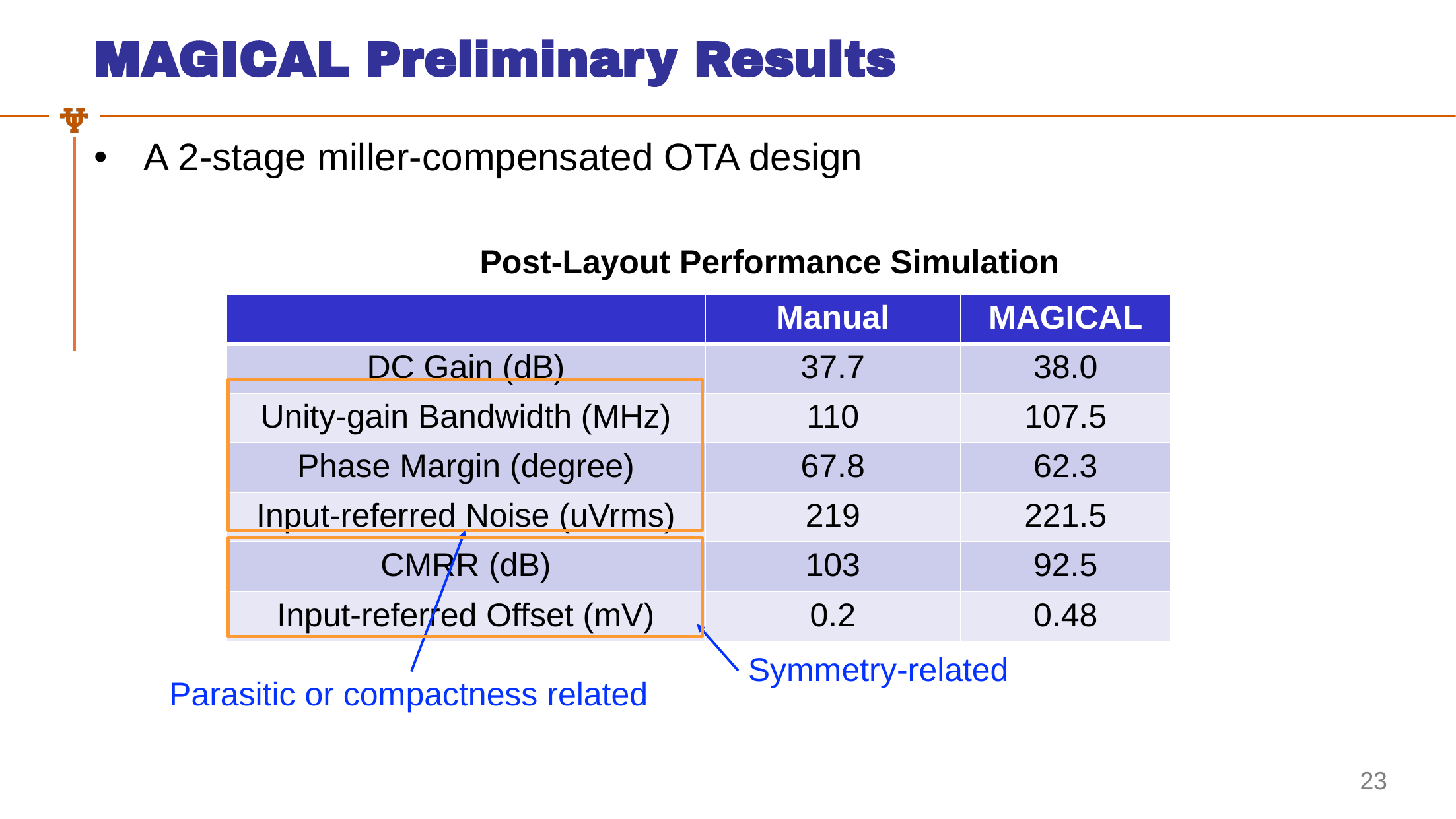

# MAGICAL Preliminary Results
A 2-stage miller-compensated OTA design

Post-Layout Performance Simulation
|  | Manual | MAGICAL |
| --- | --- | --- |
| DC Gain (dB) | 37.7 | 38.0 |
| Unity-gain Bandwidth (MHz) | 110 | 107.5 |
| Phase Margin (degree) | 67.8 | 62.3 |
| Input-referred Noise (uVrms) | 219 | 221.5 |
| CMRR (dB) | 103 | 92.5 |
| Input-referred Offset (mV) | 0.2 | 0.48 |

Symmetry-related
Parasitic or compactness related
23